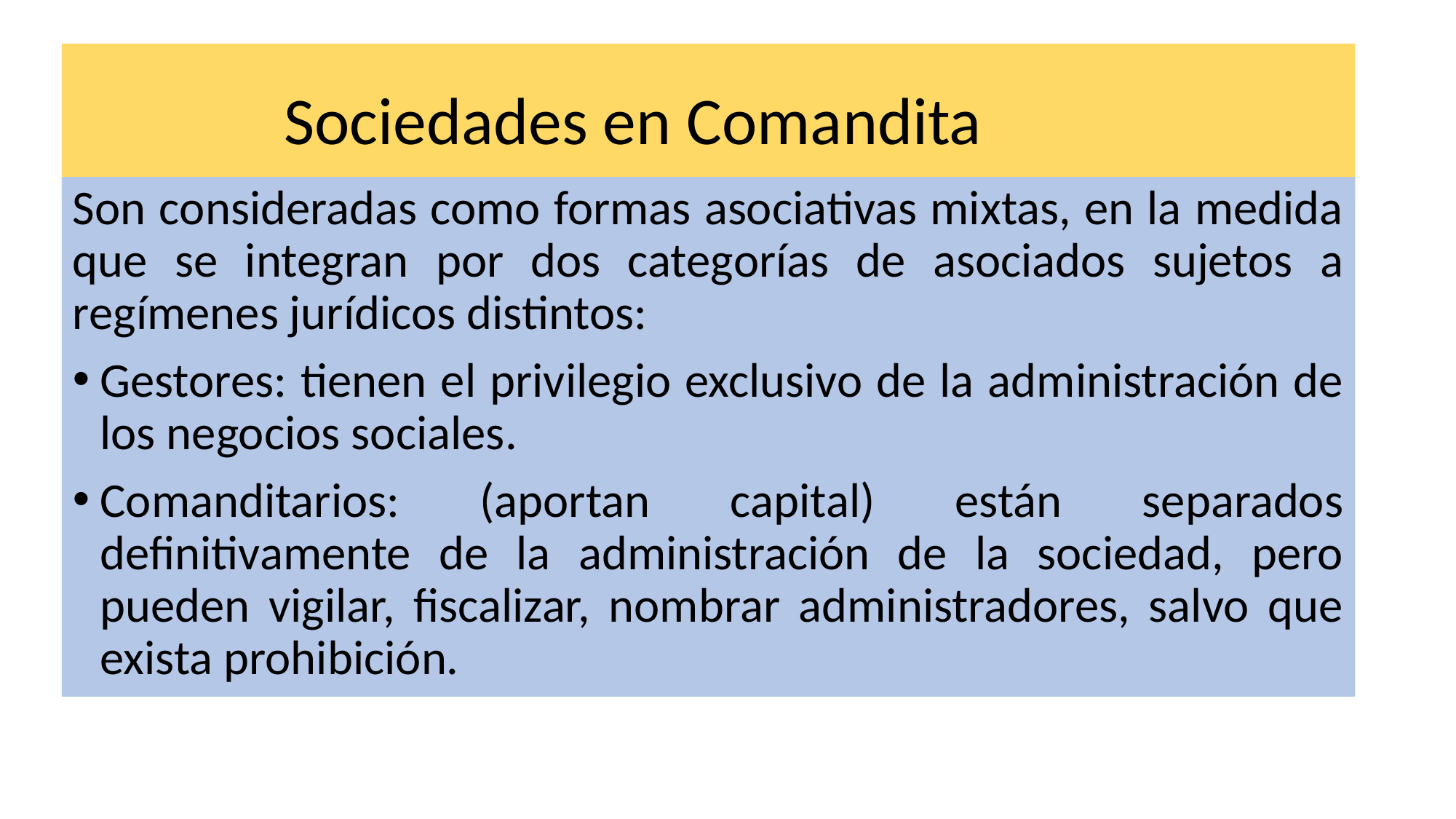

# Sociedades en Comandita
Son consideradas como formas asociativas mixtas, en la medida que se integran por dos categorías de asociados sujetos a regímenes jurídicos distintos:
Gestores: tienen el privilegio exclusivo de la administración de los negocios sociales.
Comanditarios: (aportan capital) están separados definitivamente de la administración de la sociedad, pero pueden vigilar, fiscalizar, nombrar administradores, salvo que exista prohibición.